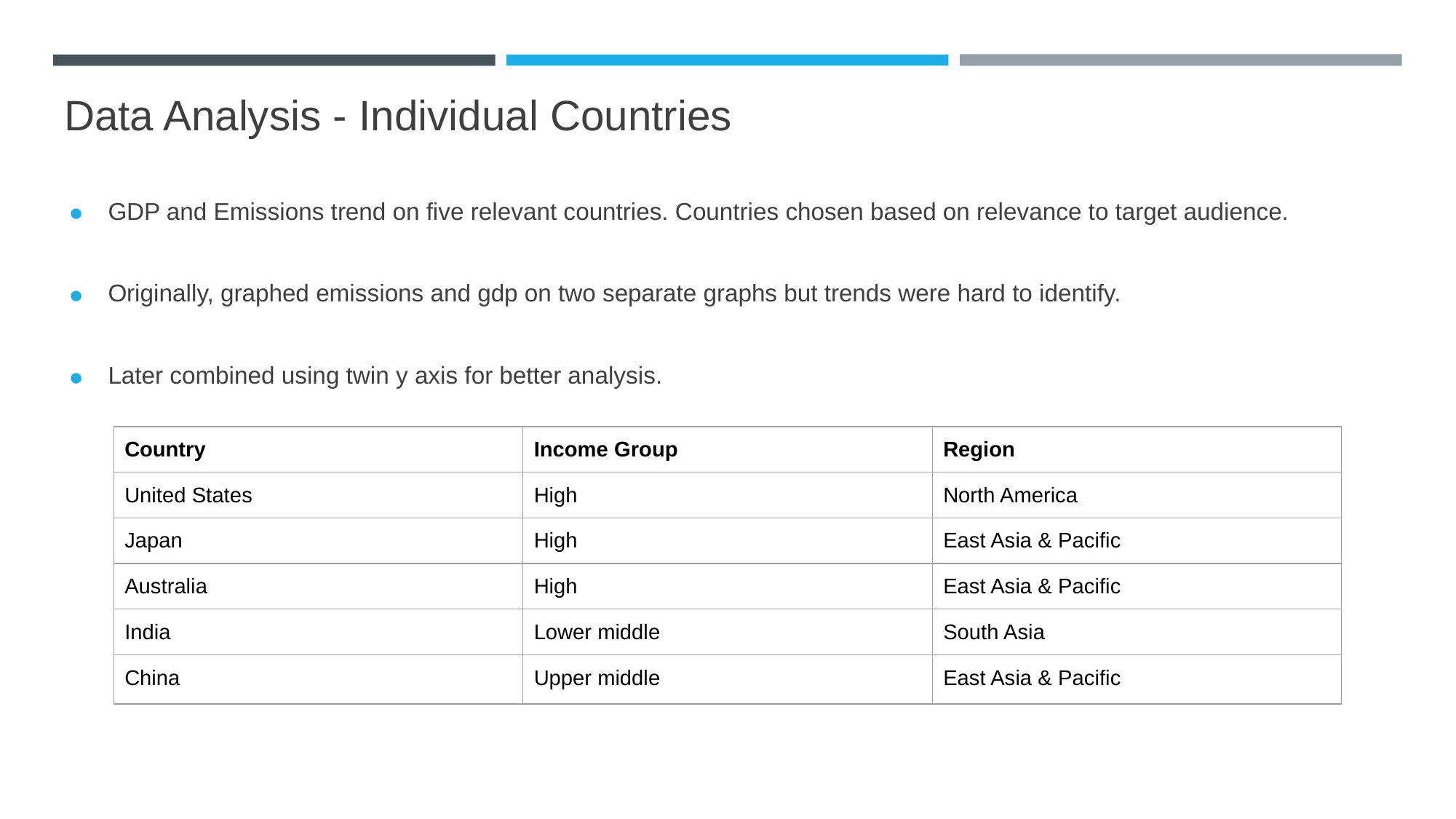

# Data Analysis - Individual Countries
GDP and Emissions trend on five relevant countries. Countries chosen based on relevance to target audience.

Originally, graphed emissions and gdp on two separate graphs but trends were hard to identify.

Later combined using twin y axis for better analysis.

| Country | Income Group | Region |
| --- | --- | --- |
| United States | High | North America |
| Japan | High | East Asia & Pacific |
| Australia | High | East Asia & Pacific |
| India | Lower middle | South Asia |
| China | Upper middle | East Asia & Pacific |